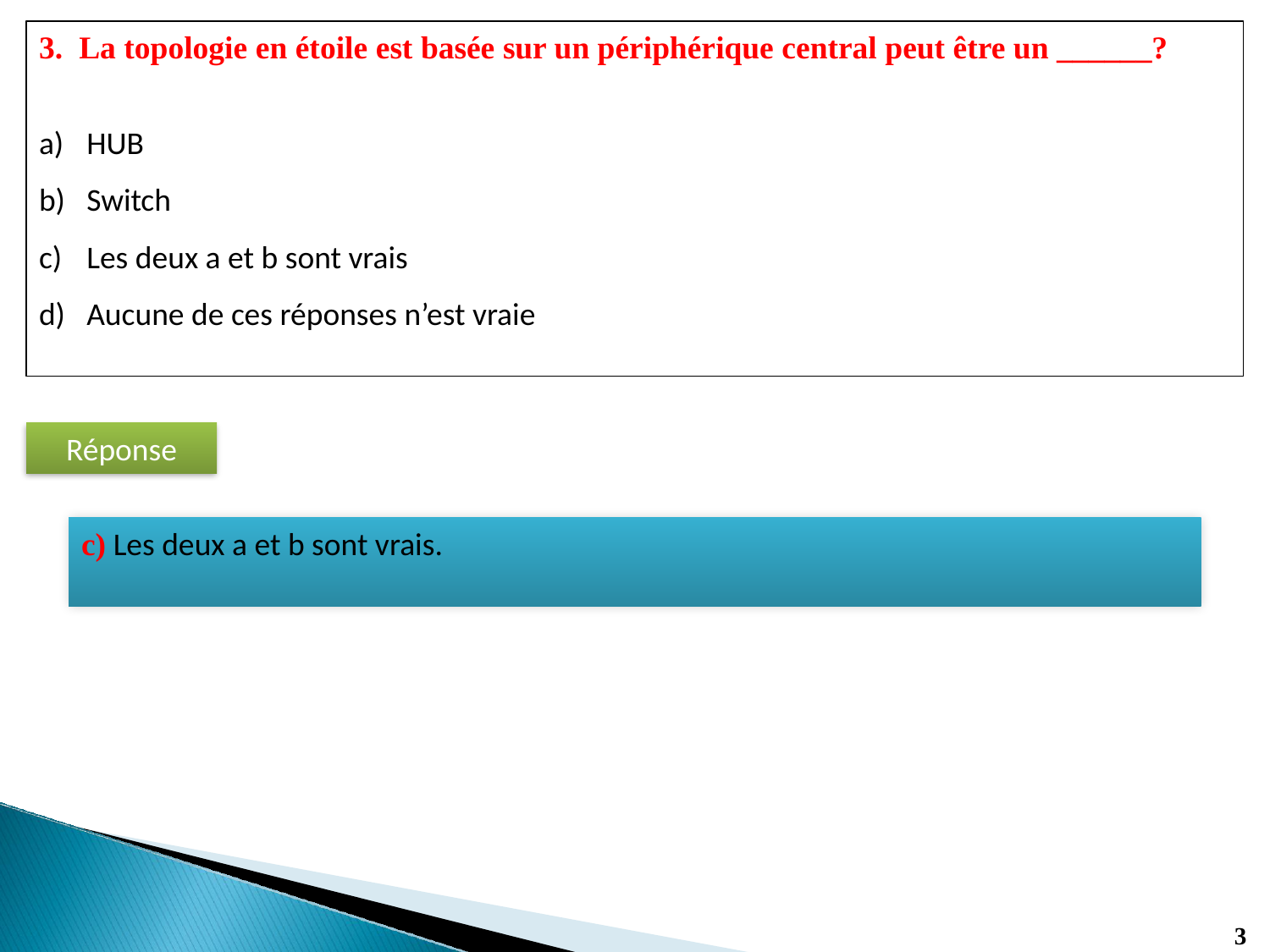

3.  La topologie en étoile est basée sur un périphérique central peut être un ______?

HUB
Switch
Les deux a et b sont vrais
Aucune de ces réponses n’est vraie

Réponse
c) Les deux a et b sont vrais.

3